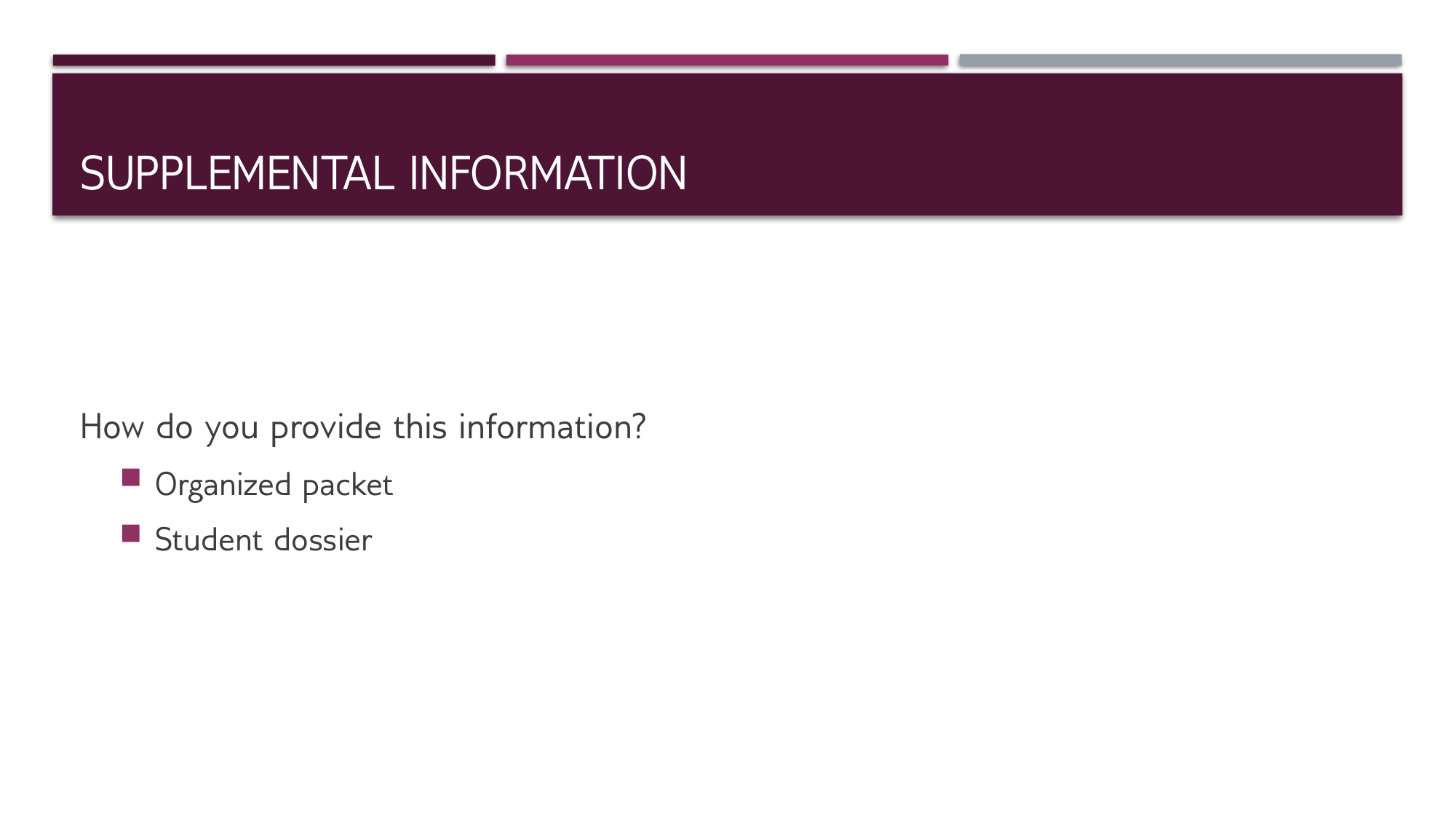

# Supplemental Information
How do you provide this information?
Organized packet
Student dossier